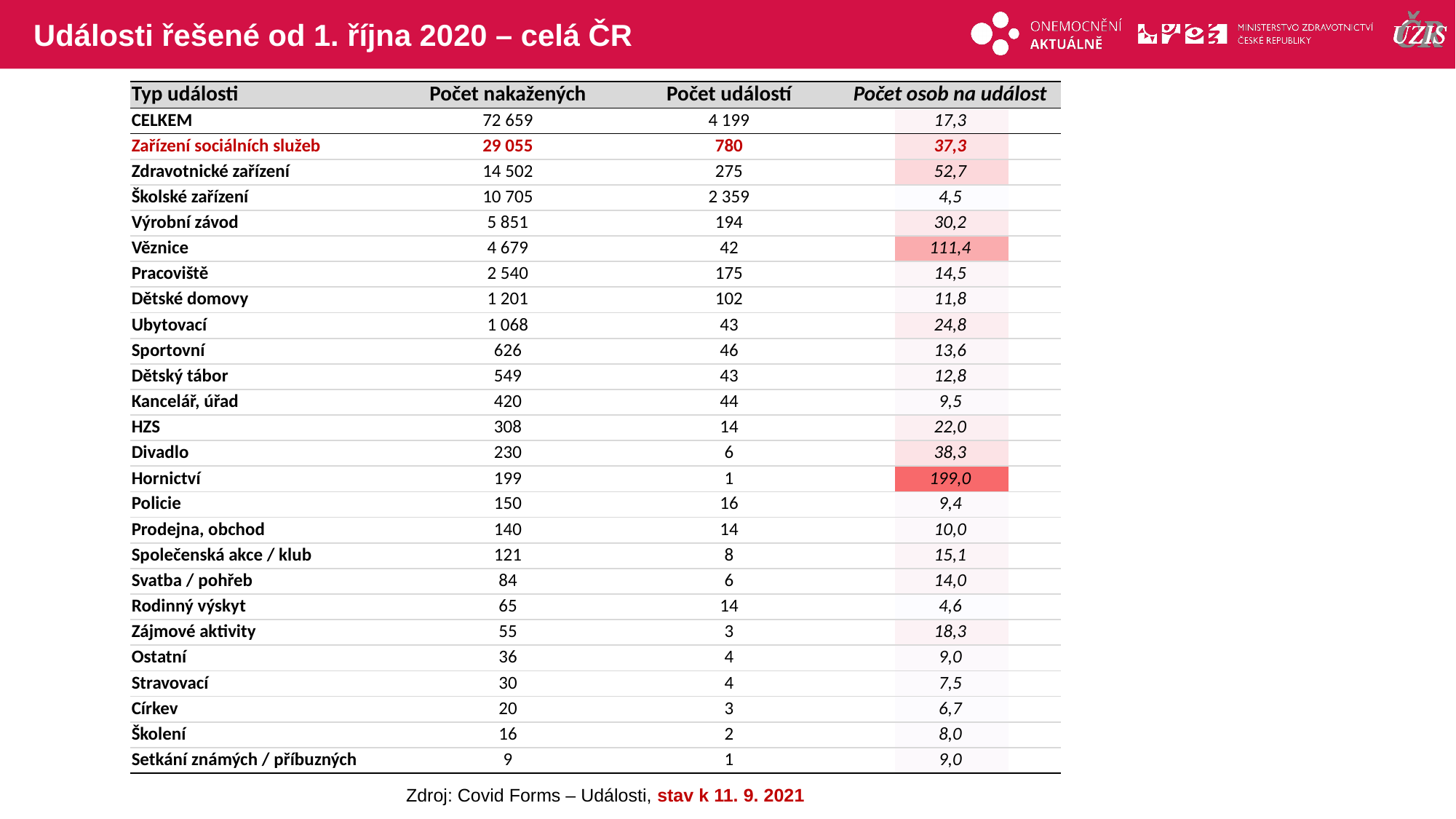

# Události řešené od 1. října 2020 – celá ČR
| Typ události | Počet nakažených | Počet událostí | Počet osob na událost |
| --- | --- | --- | --- |
| CELKEM | 72 659 | 4 199 | 17,3 |
| Zařízení sociálních služeb | 29 055 | 780 | 37,3 |
| Zdravotnické zařízení | 14 502 | 275 | 52,7 |
| Školské zařízení | 10 705 | 2 359 | 4,5 |
| Výrobní závod | 5 851 | 194 | 30,2 |
| Věznice | 4 679 | 42 | 111,4 |
| Pracoviště | 2 540 | 175 | 14,5 |
| Dětské domovy | 1 201 | 102 | 11,8 |
| Ubytovací | 1 068 | 43 | 24,8 |
| Sportovní | 626 | 46 | 13,6 |
| Dětský tábor | 549 | 43 | 12,8 |
| Kancelář, úřad | 420 | 44 | 9,5 |
| HZS | 308 | 14 | 22,0 |
| Divadlo | 230 | 6 | 38,3 |
| Hornictví | 199 | 1 | 199,0 |
| Policie | 150 | 16 | 9,4 |
| Prodejna, obchod | 140 | 14 | 10,0 |
| Společenská akce / klub | 121 | 8 | 15,1 |
| Svatba / pohřeb | 84 | 6 | 14,0 |
| Rodinný výskyt | 65 | 14 | 4,6 |
| Zájmové aktivity | 55 | 3 | 18,3 |
| Ostatní | 36 | 4 | 9,0 |
| Stravovací | 30 | 4 | 7,5 |
| Církev | 20 | 3 | 6,7 |
| Školení | 16 | 2 | 8,0 |
| Setkání známých / příbuzných | 9 | 1 | 9,0 |
|  |
| --- |
|  |
|  |
|  |
|  |
|  |
|  |
|  |
|  |
|  |
|  |
|  |
|  |
|  |
|  |
|  |
|  |
|  |
|  |
|  |
|  |
|  |
|  |
|  |
|  |
|  |
Zdroj: Covid Forms – Události, stav k 11. 9. 2021